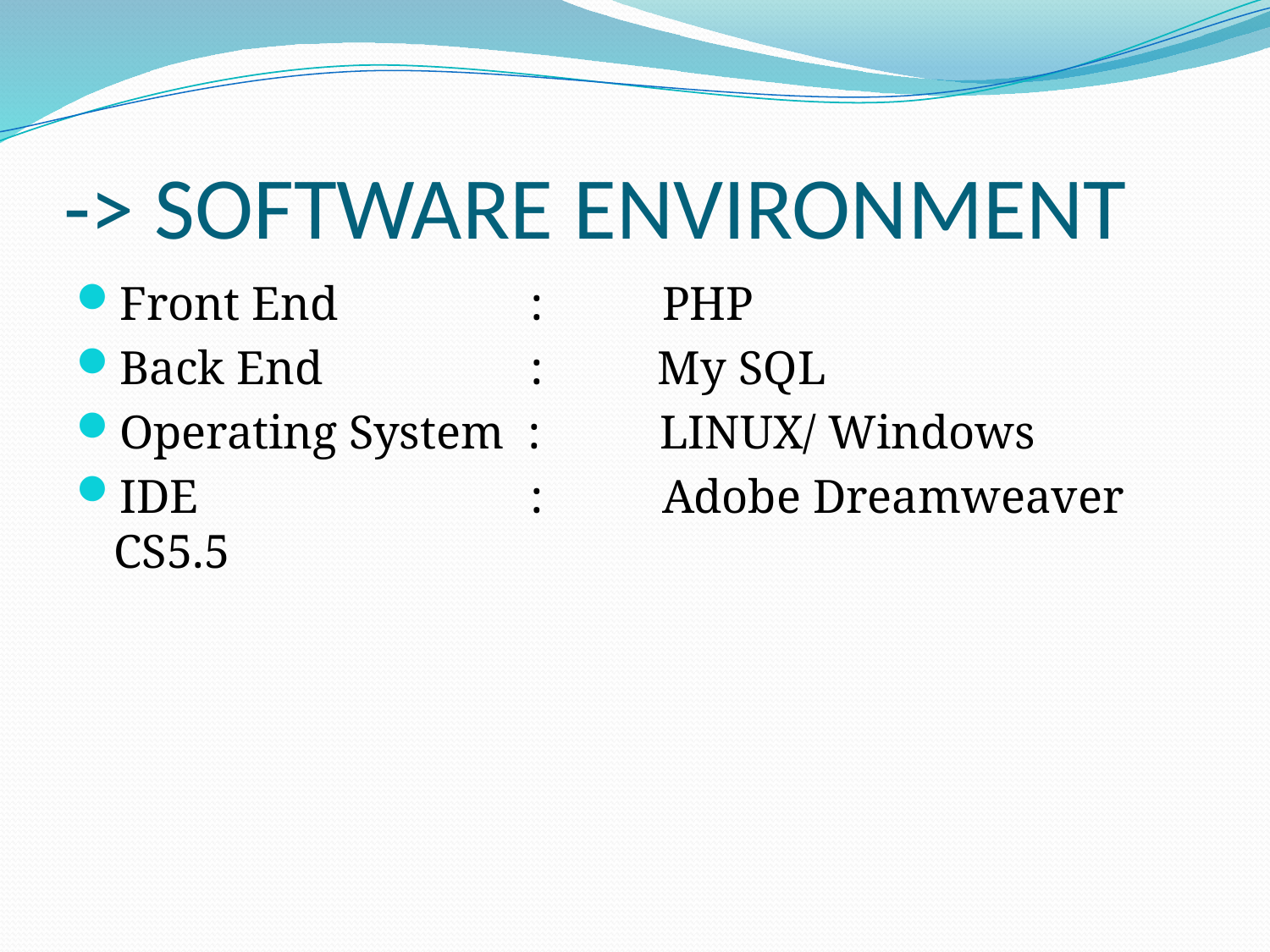

# -> SOFTWARE ENVIRONMENT
Front End		   :          PHP
Back End		   : 	   My SQL
Operating System  :          LINUX/ Windows
IDE 			   :          Adobe Dreamweaver CS5.5